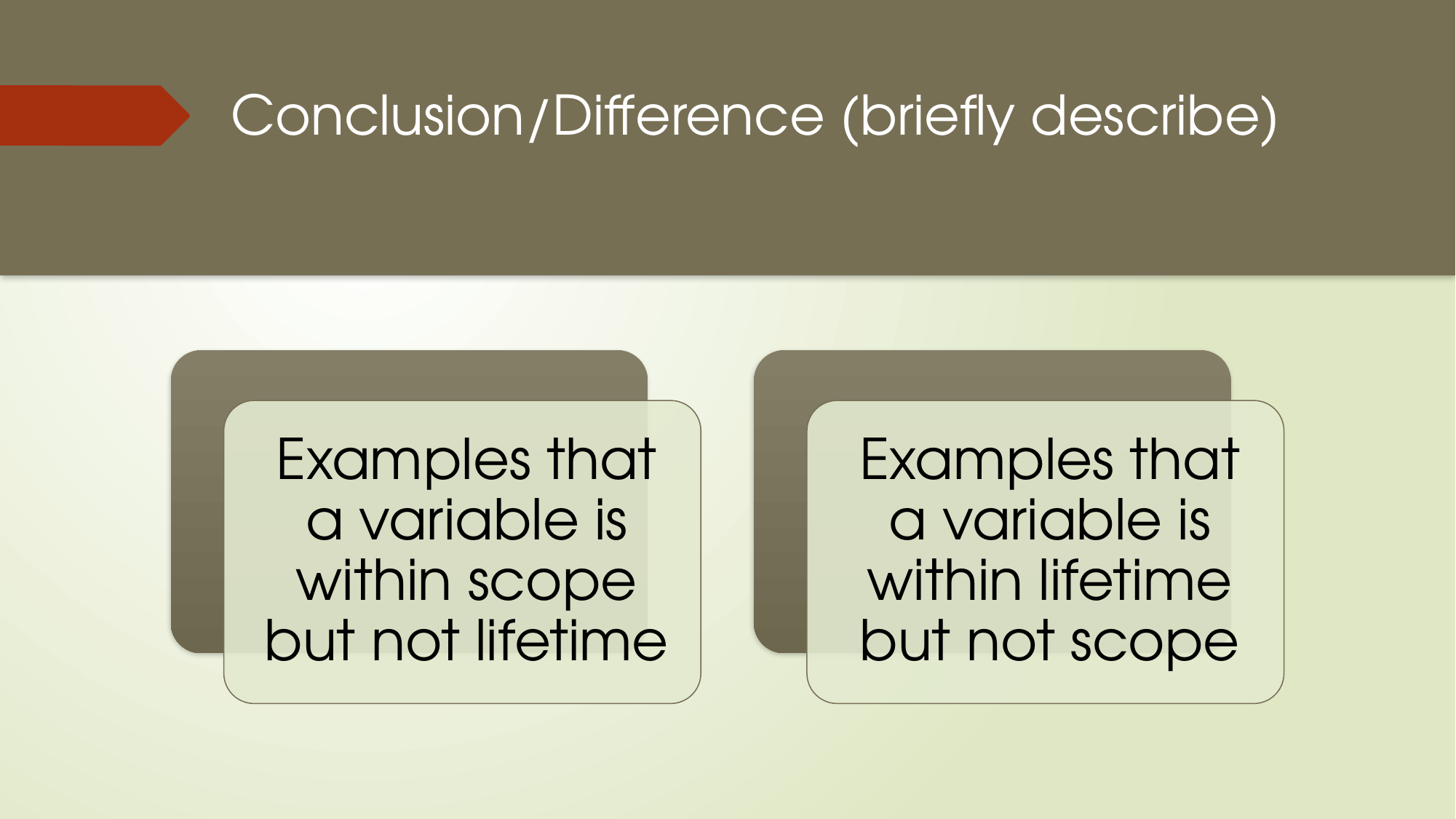

# Conclusion/Difference (briefly describe)

Examples that a variable is within scope but not lifetime
Examples that a variable is within lifetime but not scope